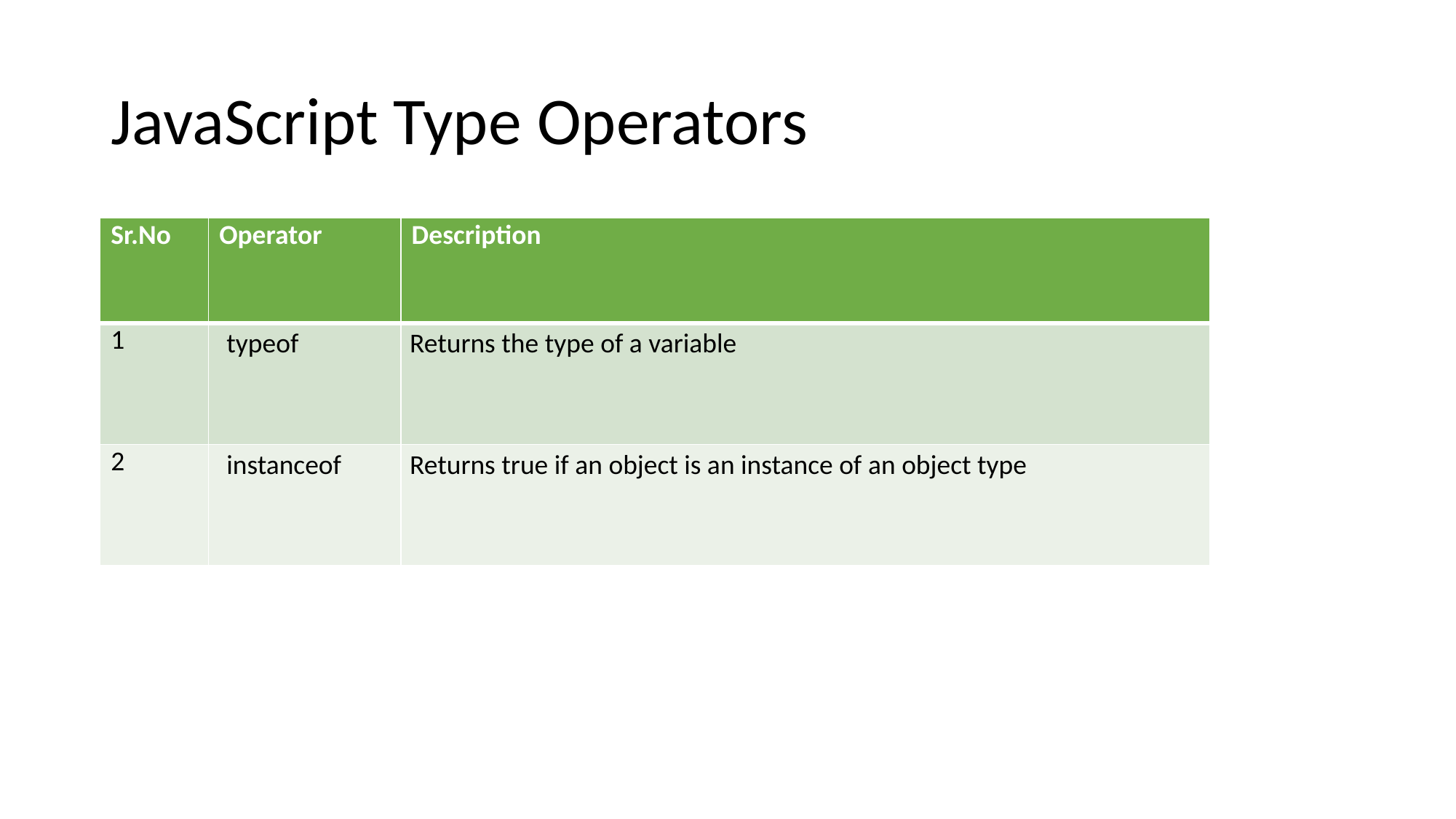

# JavaScript Type Operators
| Sr.No | Operator | Description |
| --- | --- | --- |
| 1 | typeof | Returns the type of a variable |
| 2 | instanceof | Returns true if an object is an instance of an object type |